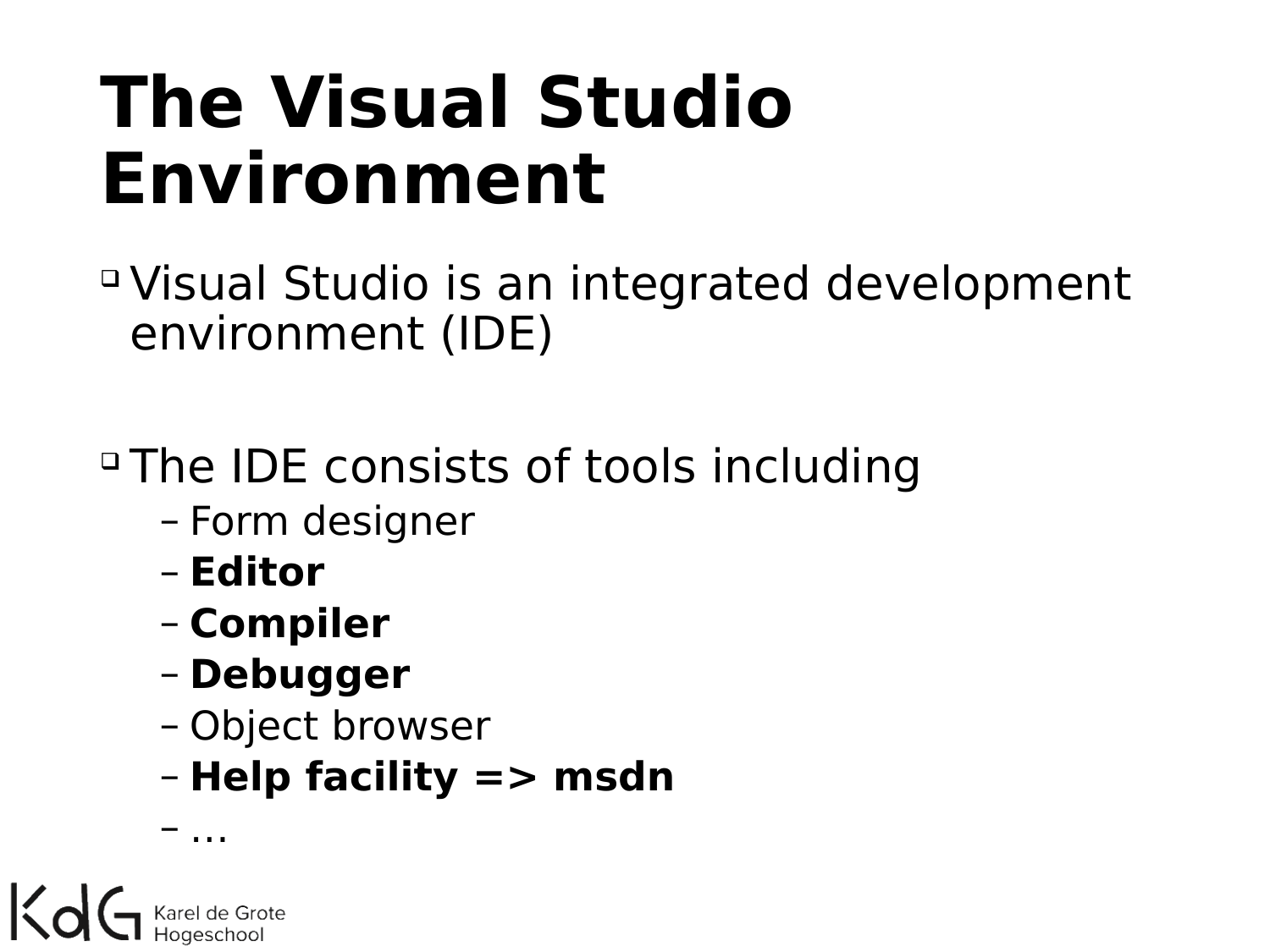

# The Visual Studio Environment
Visual Studio is an integrated development environment (IDE)

The IDE consists of tools including
Form designer
Editor
Compiler
Debugger
Object browser
Help facility => msdn
…